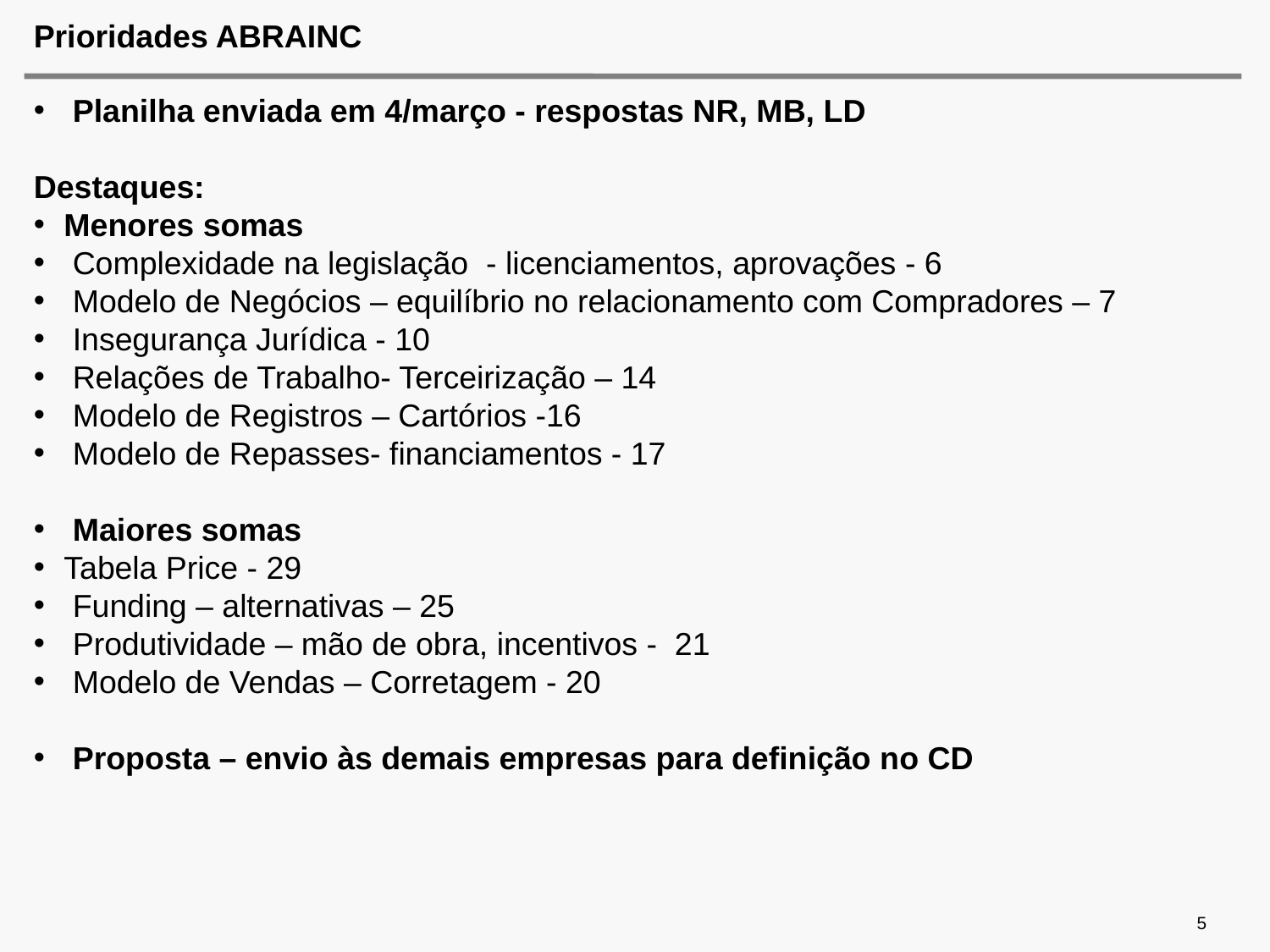

# Prioridades ABRAINC

 Planilha enviada em 4/março - respostas NR, MB, LD

Destaques:
Menores somas
 Complexidade na legislação  - licenciamentos, aprovações - 6
 Modelo de Negócios – equilíbrio no relacionamento com Compradores – 7
 Insegurança Jurídica - 10
 Relações de Trabalho- Terceirização – 14
 Modelo de Registros – Cartórios -16
 Modelo de Repasses- financiamentos - 17

 Maiores somas
Tabela Price - 29
 Funding – alternativas – 25
 Produtividade – mão de obra, incentivos -  21
 Modelo de Vendas – Corretagem - 20

 Proposta – envio às demais empresas para definição no CD

5